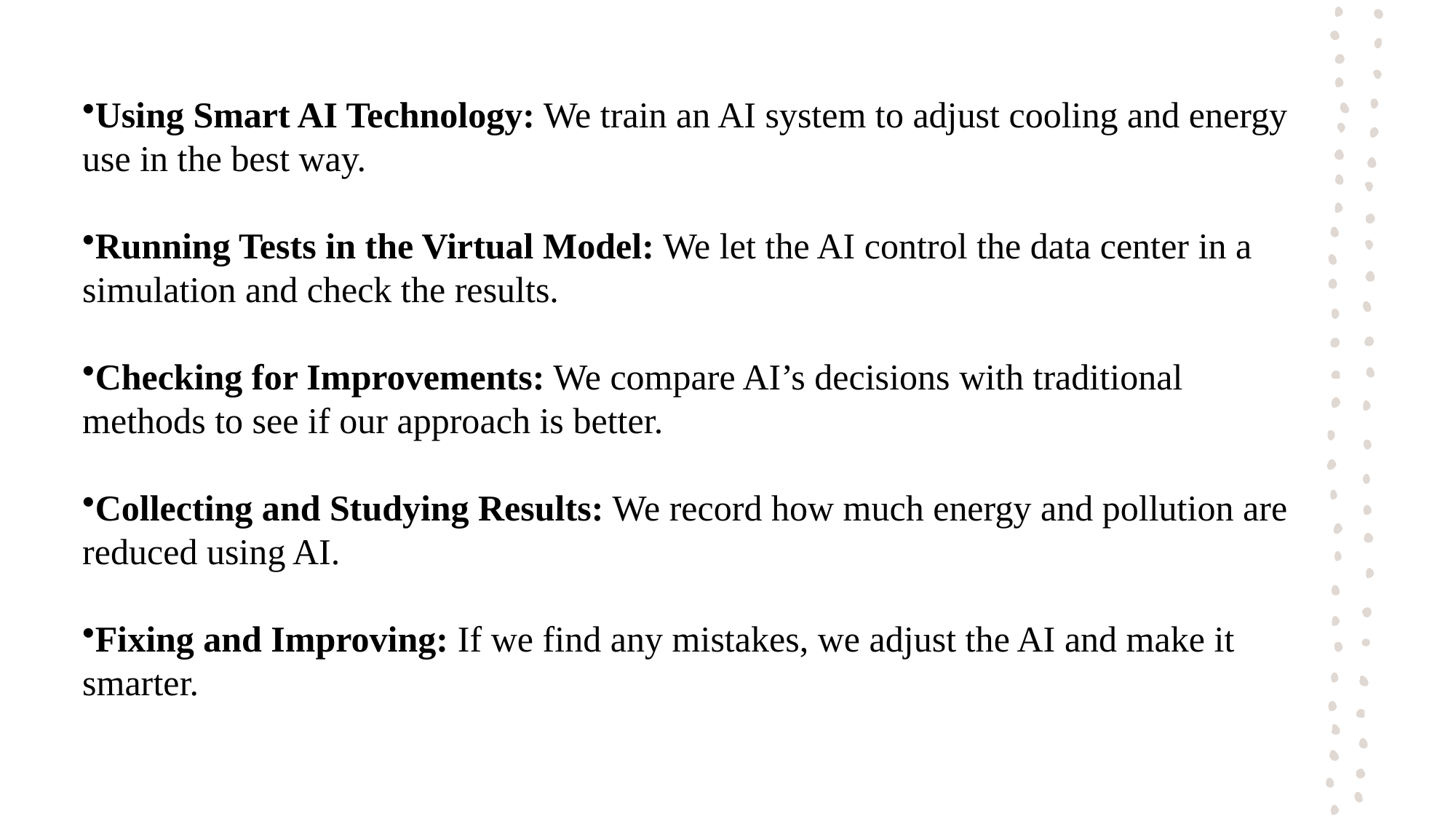

Using Smart AI Technology: We train an AI system to adjust cooling and energy use in the best way.

Running Tests in the Virtual Model: We let the AI control the data center in a simulation and check the results.

Checking for Improvements: We compare AI’s decisions with traditional methods to see if our approach is better.

Collecting and Studying Results: We record how much energy and pollution are reduced using AI.

Fixing and Improving: If we find any mistakes, we adjust the AI and make it smarter.